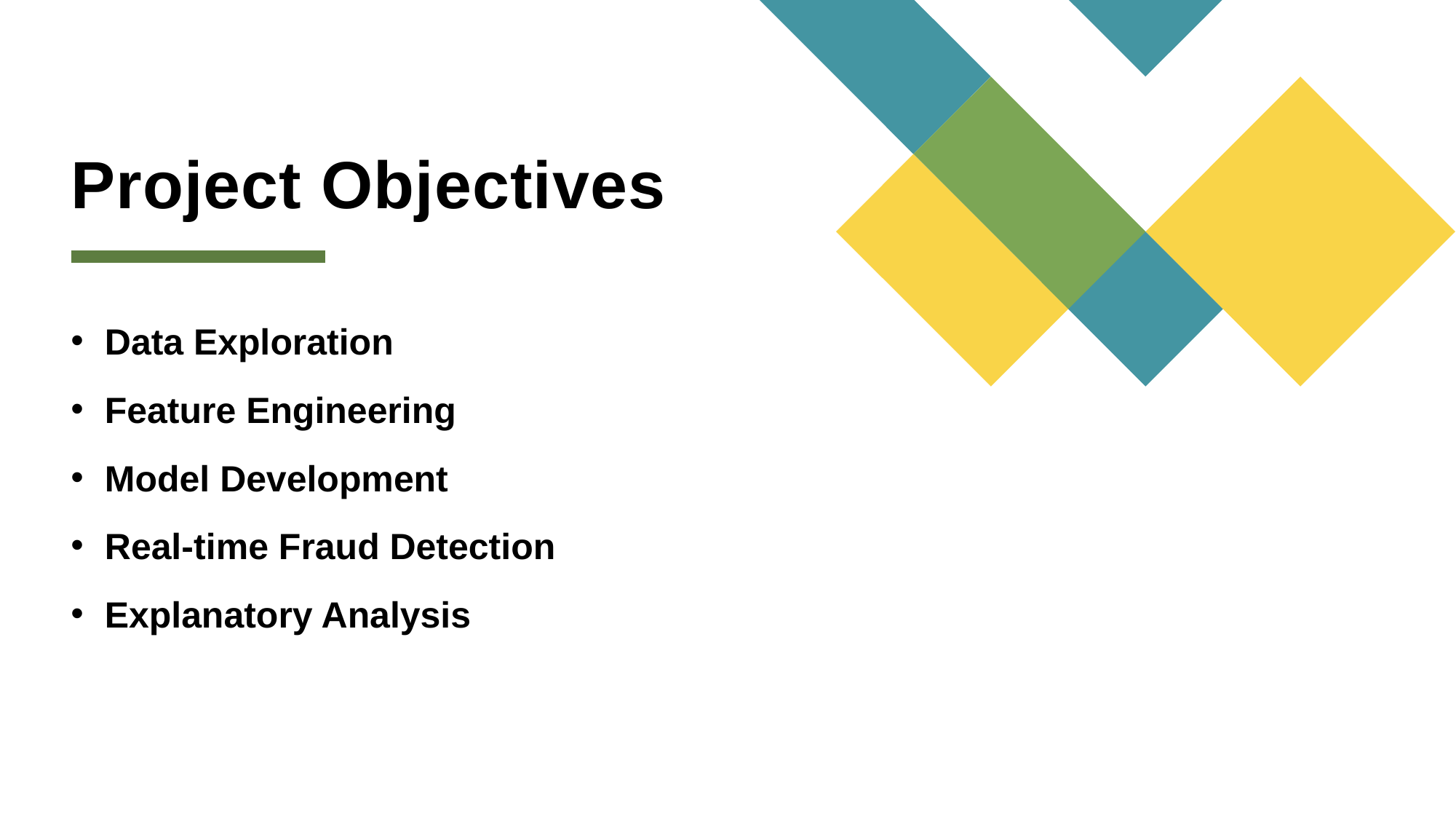

# Project Objectives
Data Exploration
Feature Engineering
Model Development
Real-time Fraud Detection
Explanatory Analysis